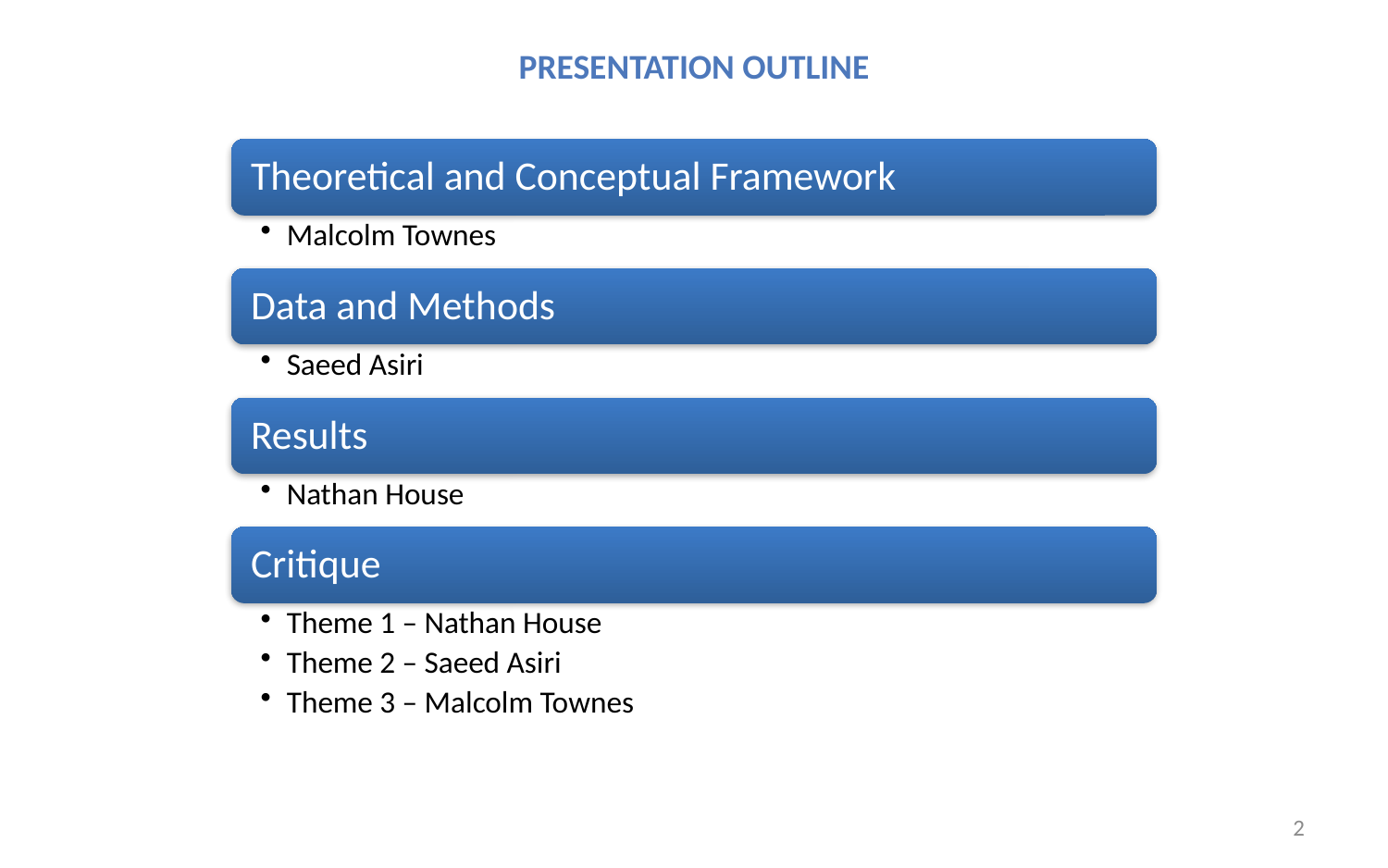

Presentation Outline
Theoretical and Conceptual Framework
Malcolm Townes
Data and Methods
Saeed Asiri
Results
Nathan House
Critique
Theme 1 – Nathan House
Theme 2 – Saeed Asiri
Theme 3 – Malcolm Townes
2